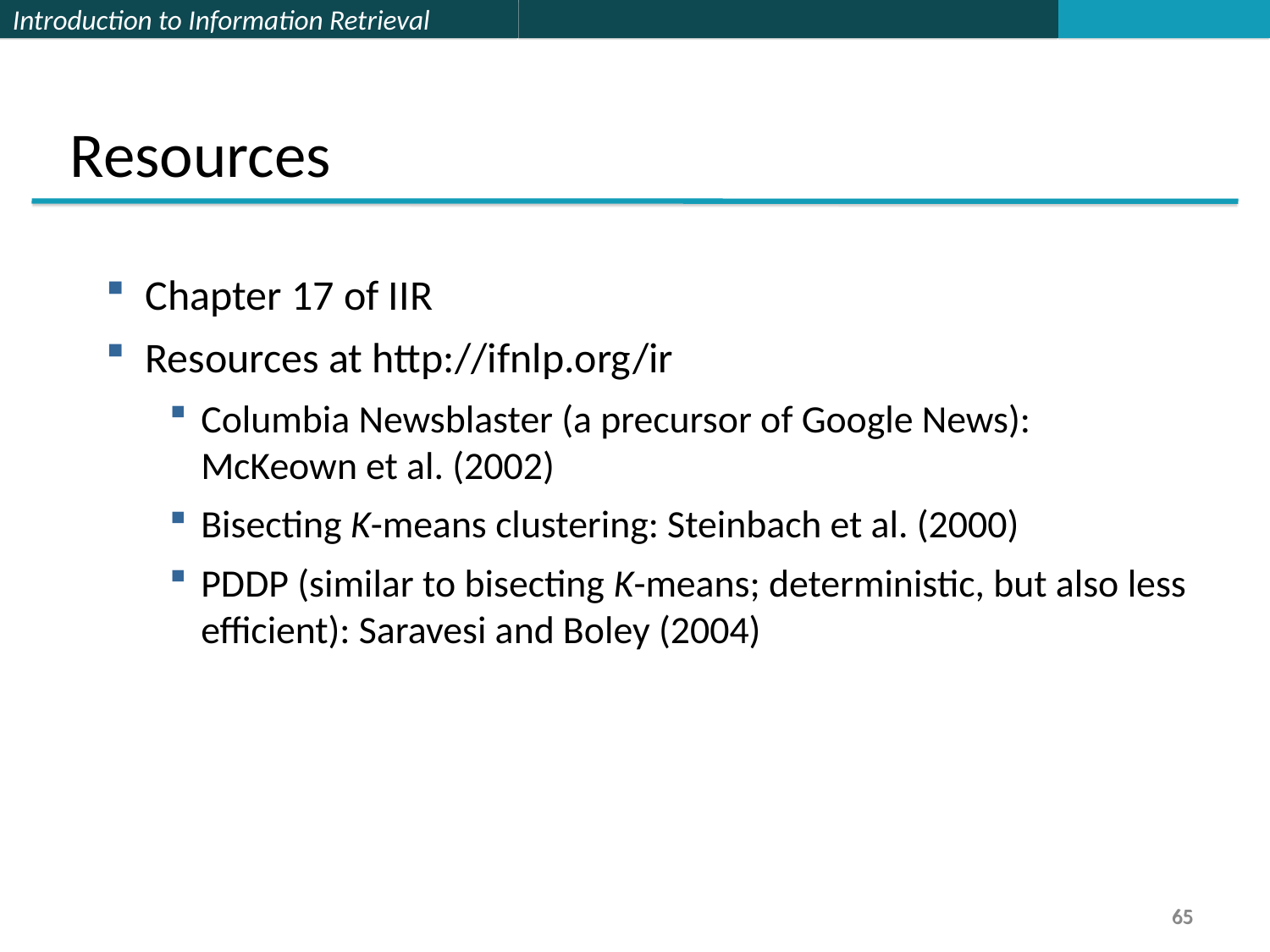

Resources

Chapter 17 of IIR
Resources at http://ifnlp.org/ir
Columbia Newsblaster (a precursor of Google News): McKeown et al. (2002)
Bisecting K-means clustering: Steinbach et al. (2000)
PDDP (similar to bisecting K-means; deterministic, but also less efficient): Saravesi and Boley (2004)

65
65